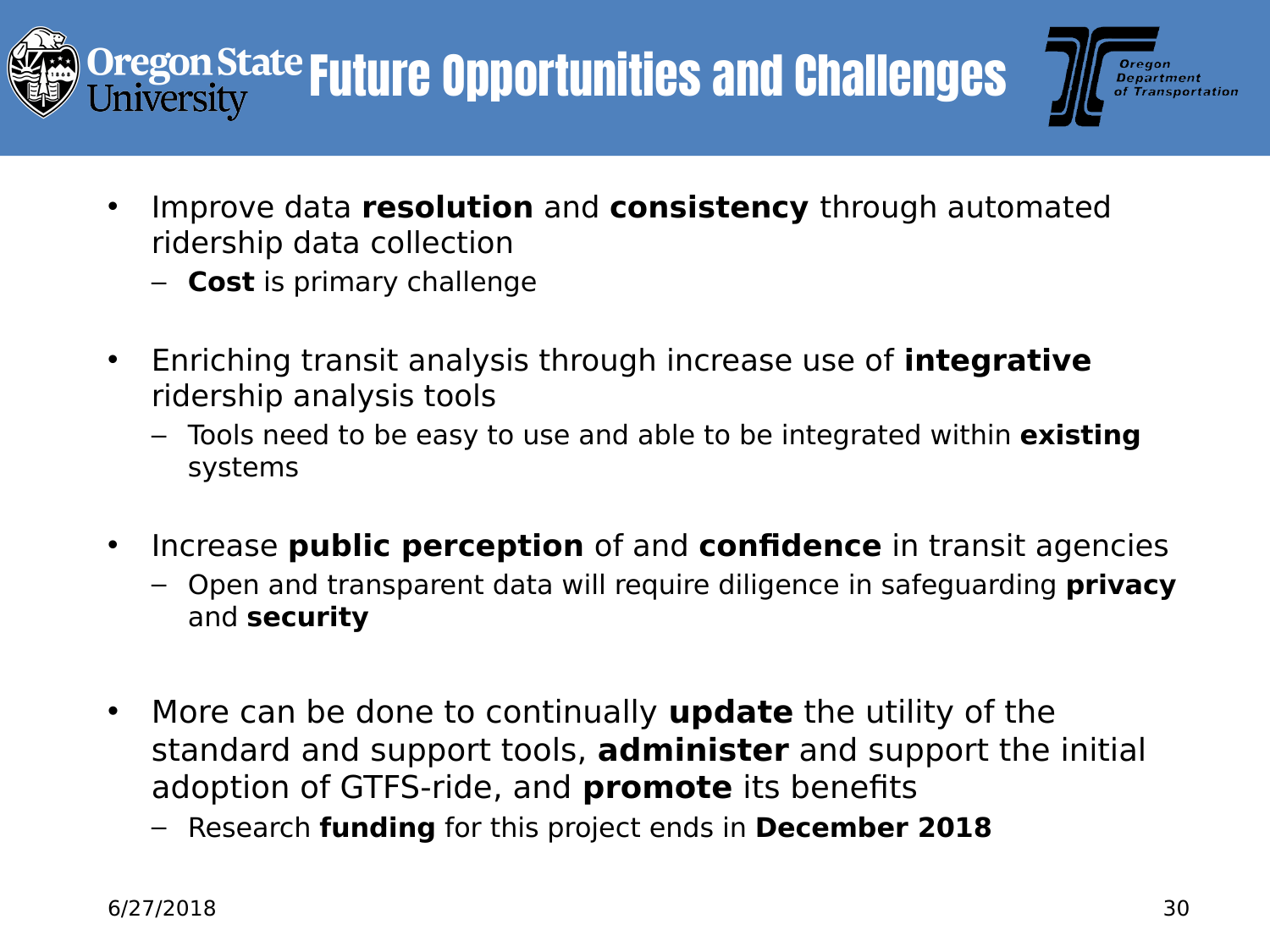

# Future Opportunities and Challenges
Improve data resolution and consistency through automated ridership data collection
Cost is primary challenge

Enriching transit analysis through increase use of integrative ridership analysis tools
Tools need to be easy to use and able to be integrated within existing systems

Increase public perception of and confidence in transit agencies
Open and transparent data will require diligence in safeguarding privacy and security

More can be done to continually update the utility of the standard and support tools, administer and support the initial adoption of GTFS-ride, and promote its benefits
Research funding for this project ends in December 2018
6/27/2018
30